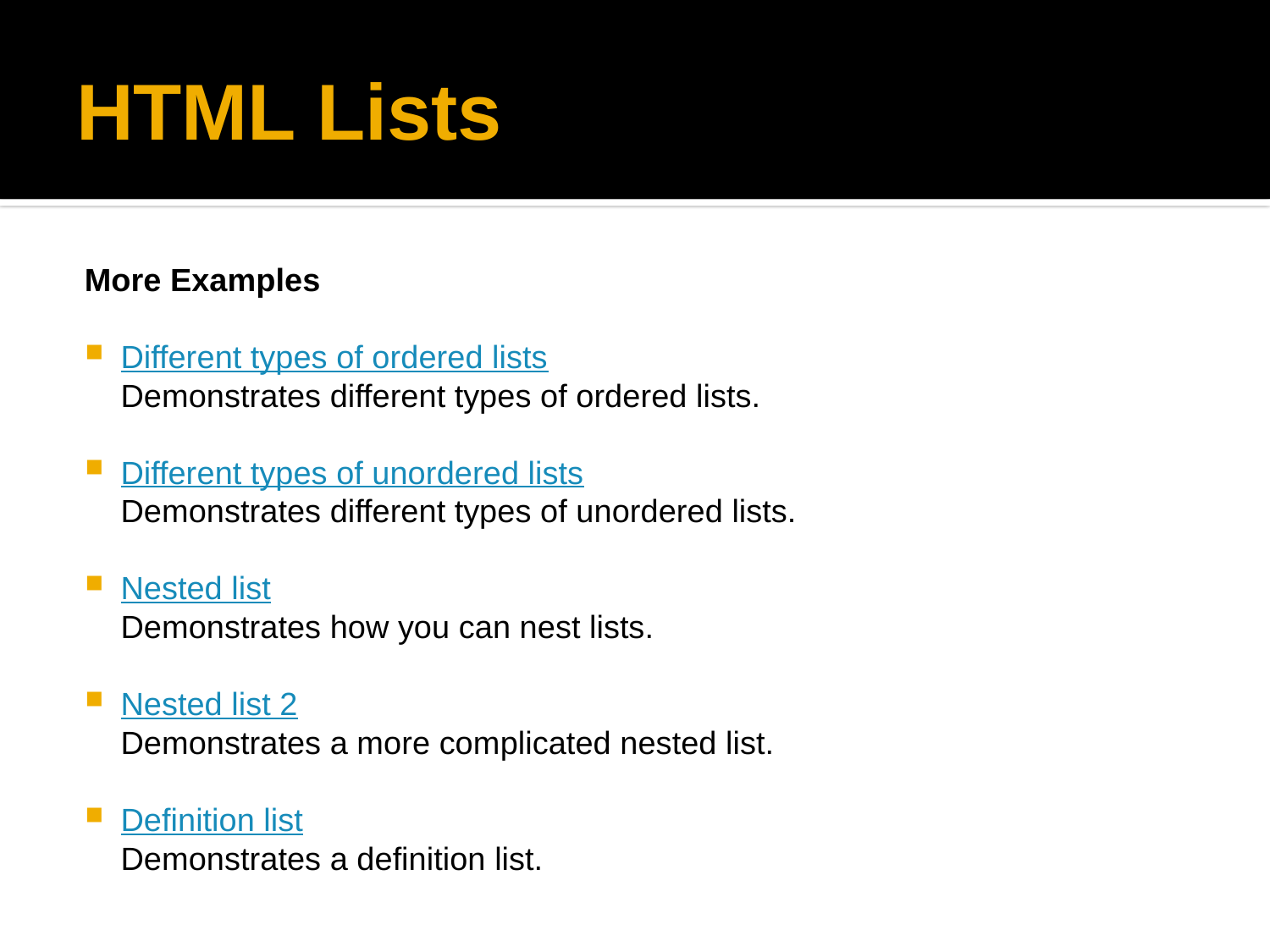

# HTML Lists
More Examples

Different types of ordered lists
Demonstrates different types of ordered lists.

Different types of unordered lists
Demonstrates different types of unordered lists.

Nested list
Demonstrates how you can nest lists.

Nested list 2
Demonstrates a more complicated nested list.

Definition list
Demonstrates a definition list.